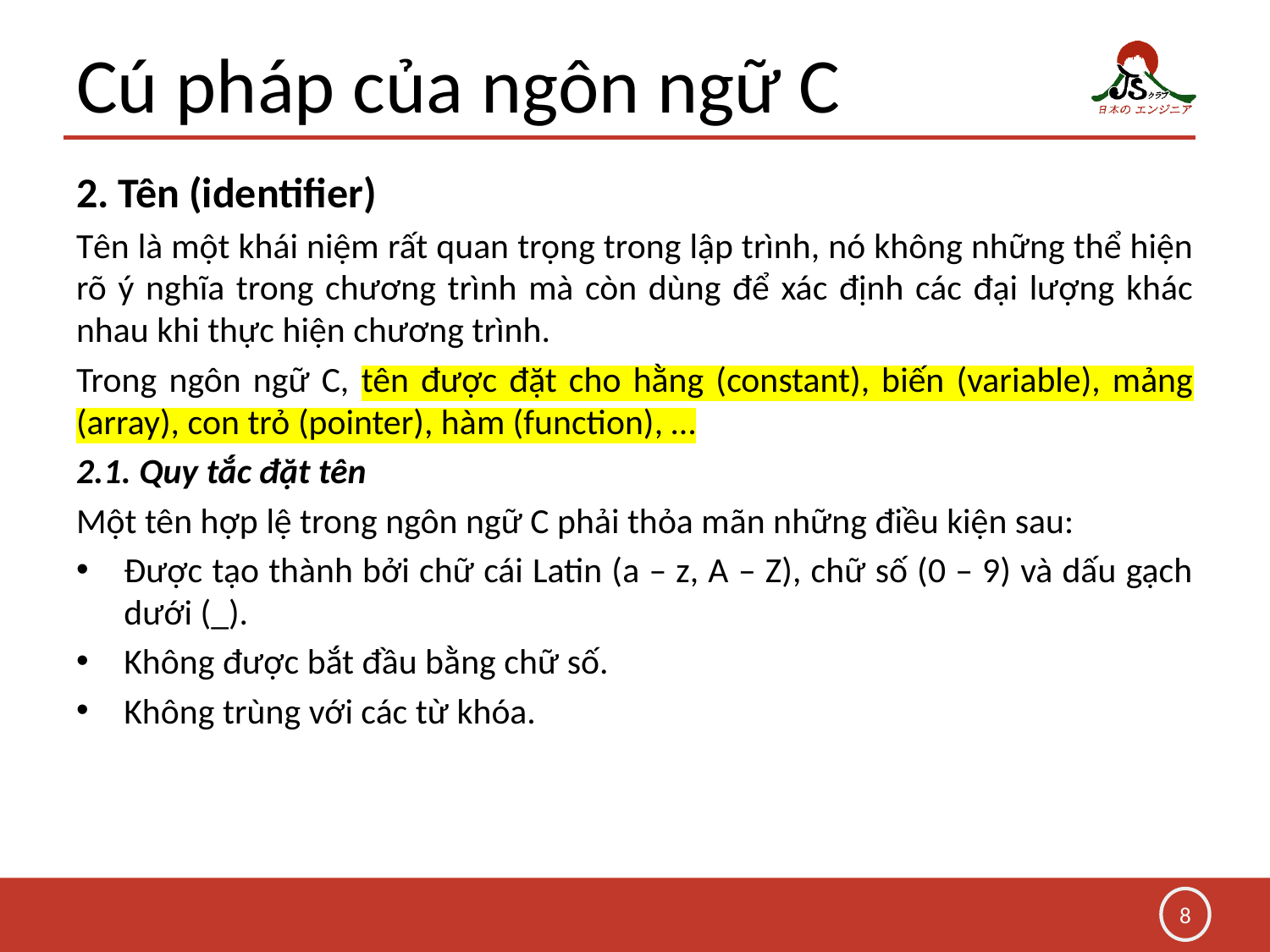

# Cú pháp của ngôn ngữ C
2. Tên (identifier)
Tên là một khái niệm rất quan trọng trong lập trình, nó không những thể hiện rõ ý nghĩa trong chương trình mà còn dùng để xác định các đại lượng khác nhau khi thực hiện chương trình.
Trong ngôn ngữ C, tên được đặt cho hằng (constant), biến (variable), mảng (array), con trỏ (pointer), hàm (function), …
2.1. Quy tắc đặt tên
Một tên hợp lệ trong ngôn ngữ C phải thỏa mãn những điều kiện sau:
Được tạo thành bởi chữ cái Latin (a – z, A – Z), chữ số (0 – 9) và dấu gạch dưới (_).
Không được bắt đầu bằng chữ số.
Không trùng với các từ khóa.